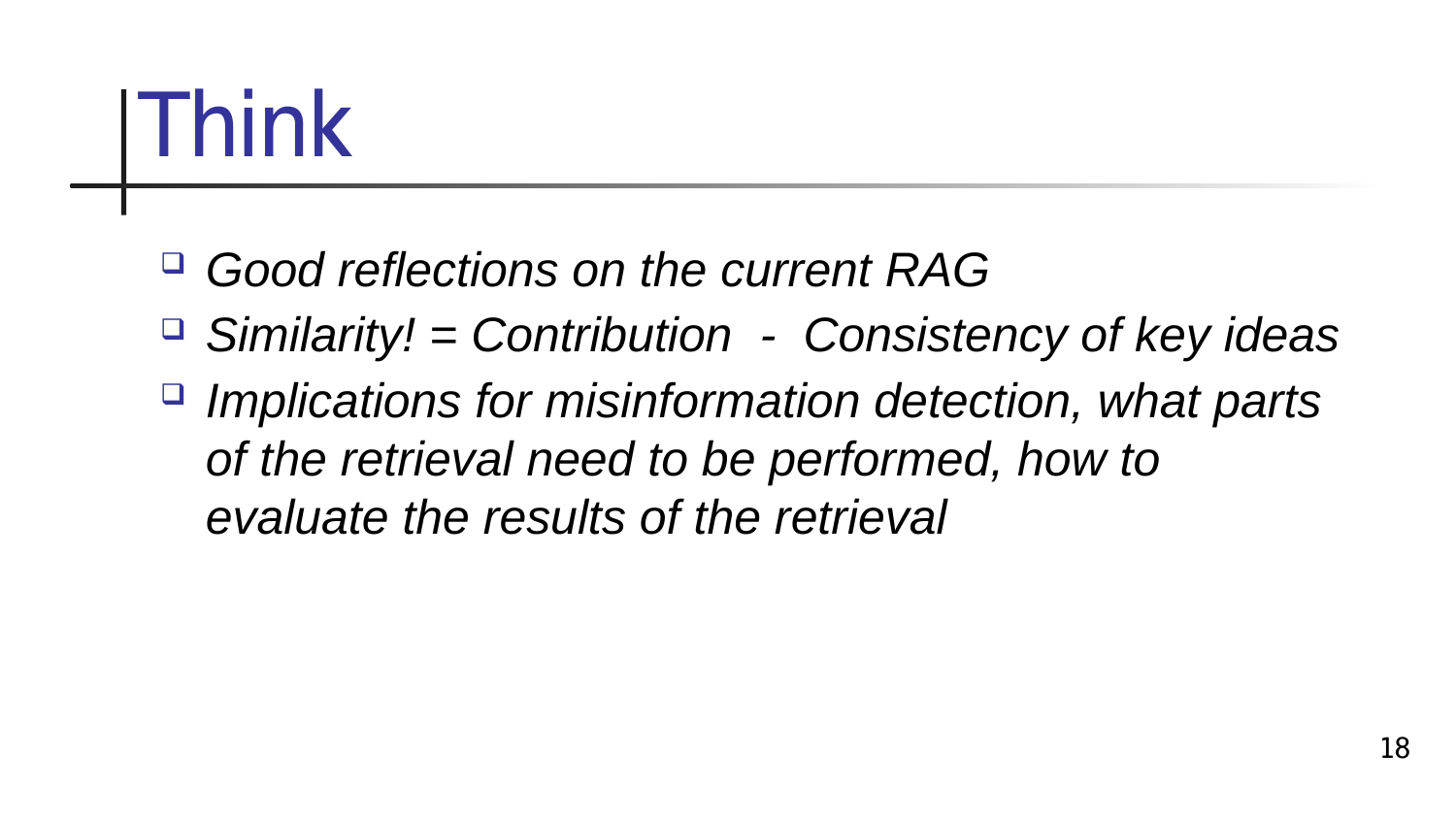

# Think
Good reflections on the current RAG
Similarity! = Contribution  -  Consistency of key ideas
Implications for misinformation detection, what parts of the retrieval need to be performed, how to evaluate the results of the retrieval

18